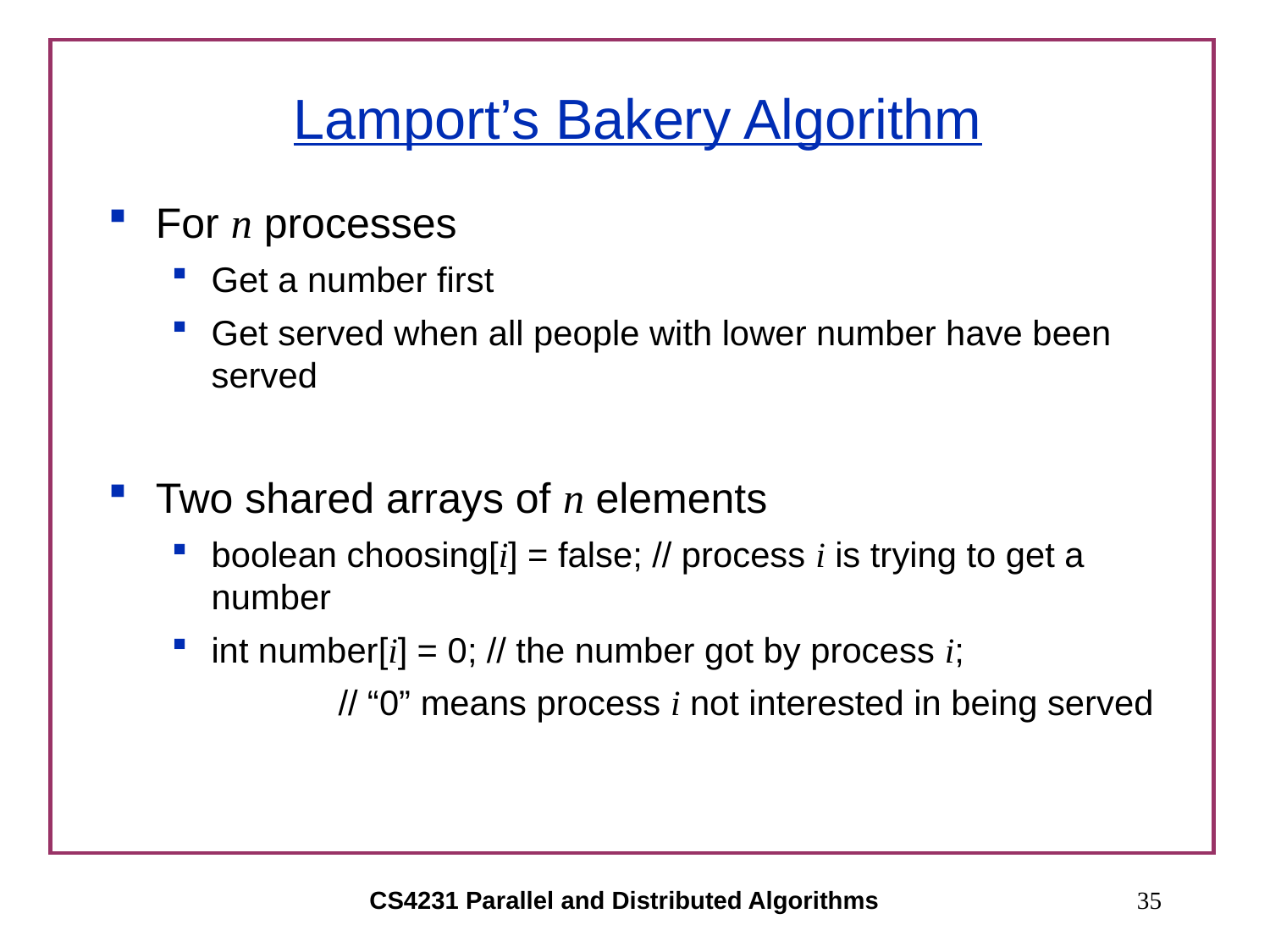

# Lamport’s Bakery Algorithm
For n processes
Get a number first
Get served when all people with lower number have been served

Two shared arrays of n elements
boolean choosing[i] = false; // process i is trying to get a number
int number[i] = 0; // the number got by process i;
		// “0” means process i not interested in being served
CS4231 Parallel and Distributed Algorithms
35